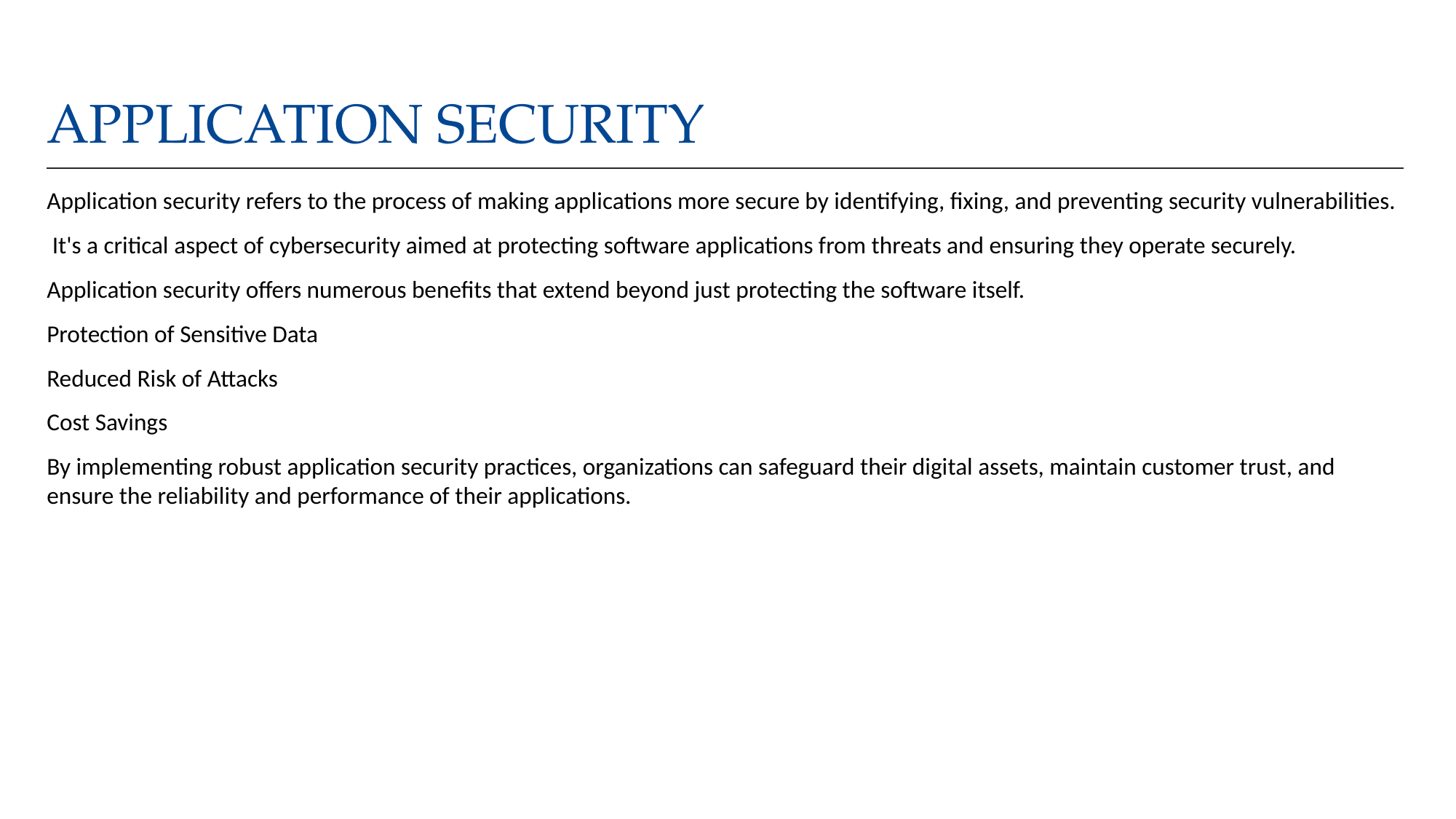

# Application security
Application security refers to the process of making applications more secure by identifying, fixing, and preventing security vulnerabilities.
 It's a critical aspect of cybersecurity aimed at protecting software applications from threats and ensuring they operate securely.
Application security offers numerous benefits that extend beyond just protecting the software itself.
Protection of Sensitive Data
Reduced Risk of Attacks
Cost Savings
By implementing robust application security practices, organizations can safeguard their digital assets, maintain customer trust, and ensure the reliability and performance of their applications.